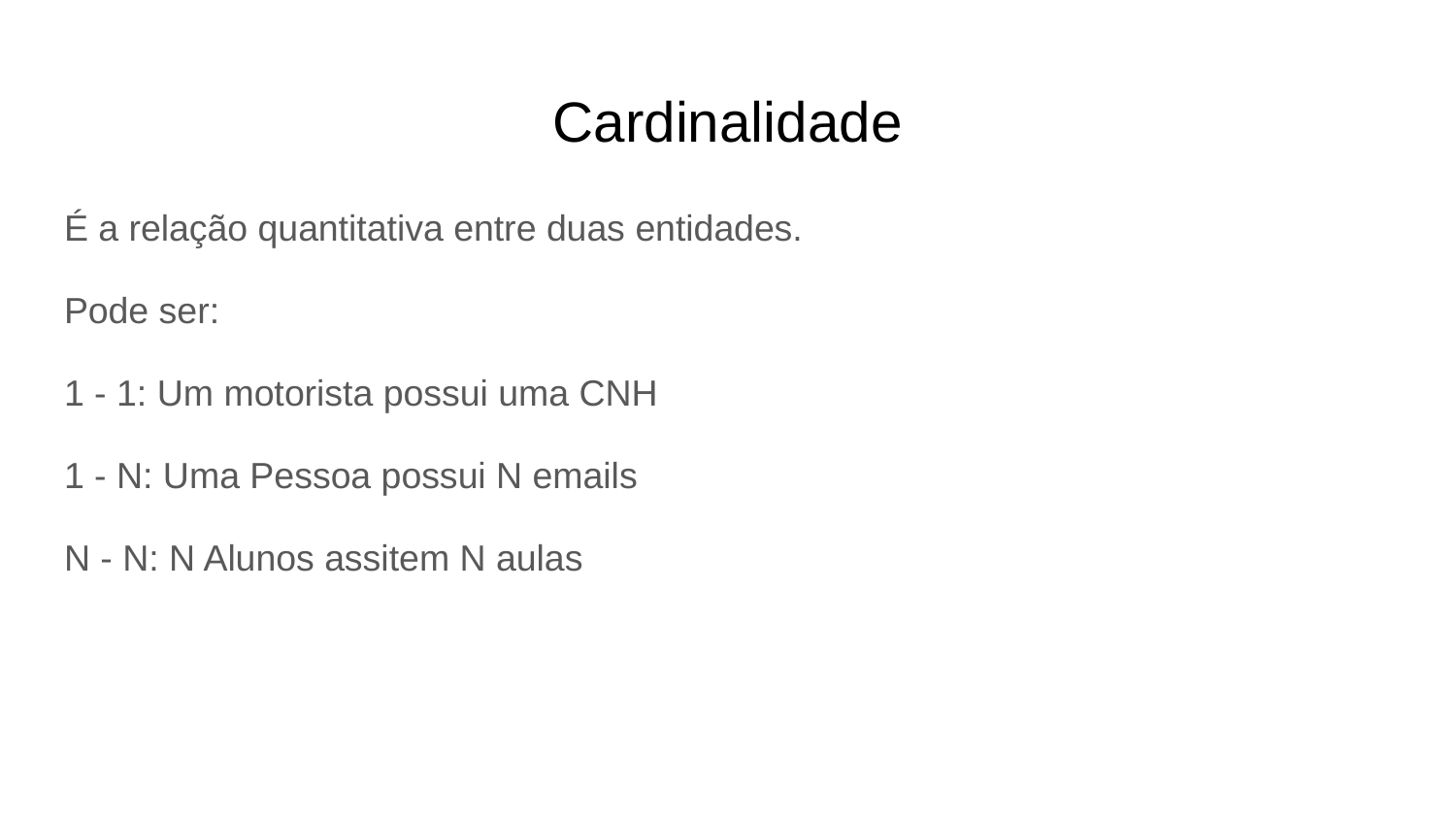

# Cardinalidade
É a relação quantitativa entre duas entidades.
Pode ser:
1 - 1: Um motorista possui uma CNH
1 - N: Uma Pessoa possui N emails
N - N: N Alunos assitem N aulas